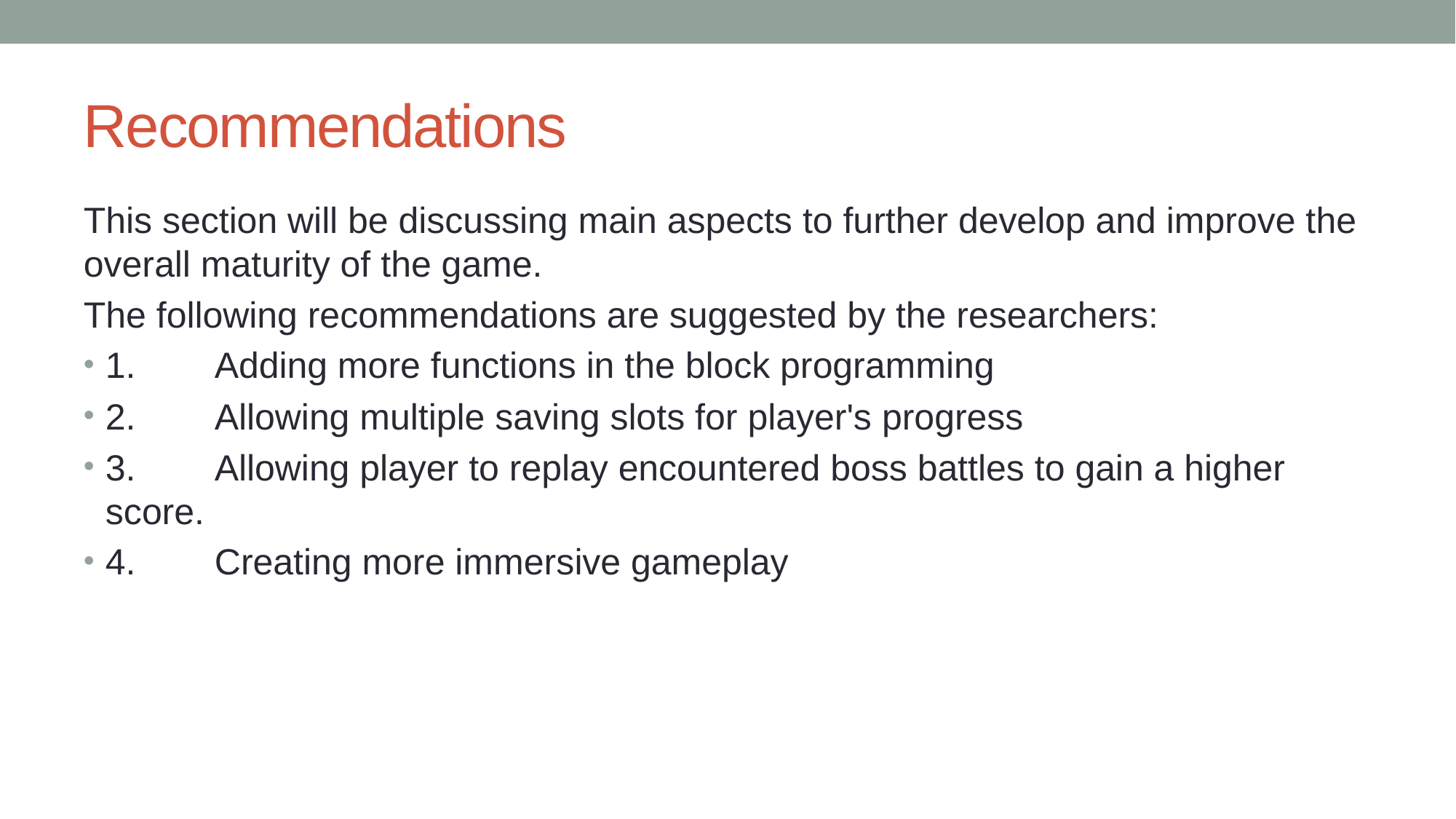

# Recommendations
This section will be discussing main aspects to further develop and improve the overall maturity of the game.
The following recommendations are suggested by the researchers:
1.	Adding more functions in the block programming
2.	Allowing multiple saving slots for player's progress
3.	Allowing player to replay encountered boss battles to gain a higher score.
4.	Creating more immersive gameplay